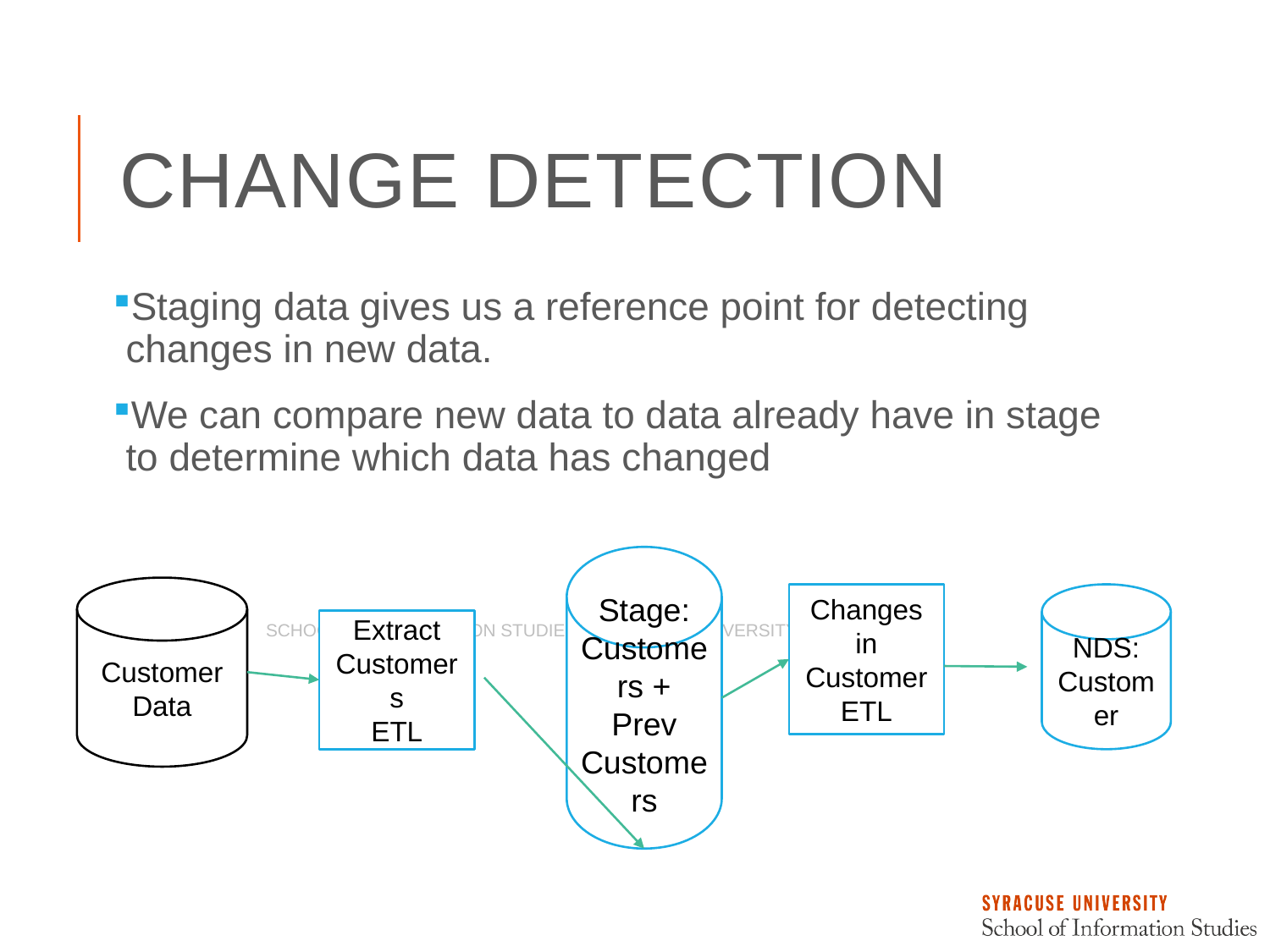

# Change Detection
Staging data gives us a reference point for detecting changes in new data.
We can compare new data to data already have in stage to determine which data has changed
Stage:
Customers +
Prev Customers

Customer
Data
Changes in Customer
ETL
NDS:
Customer
Extract
Customers
ETL
School of Information Studies | Syracuse University
17